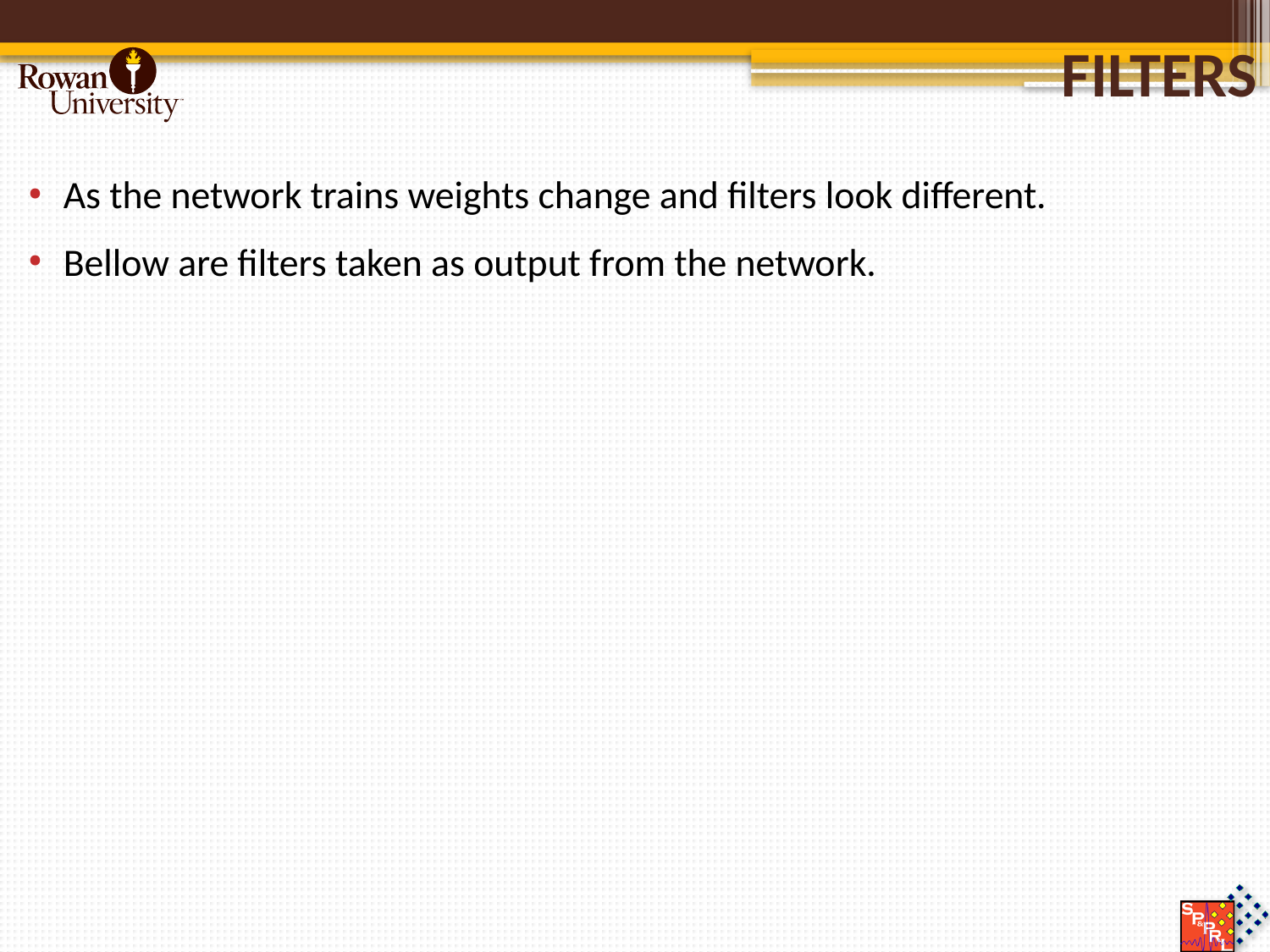

# Filters
As the network trains weights change and filters look different.
Bellow are filters taken as output from the network.